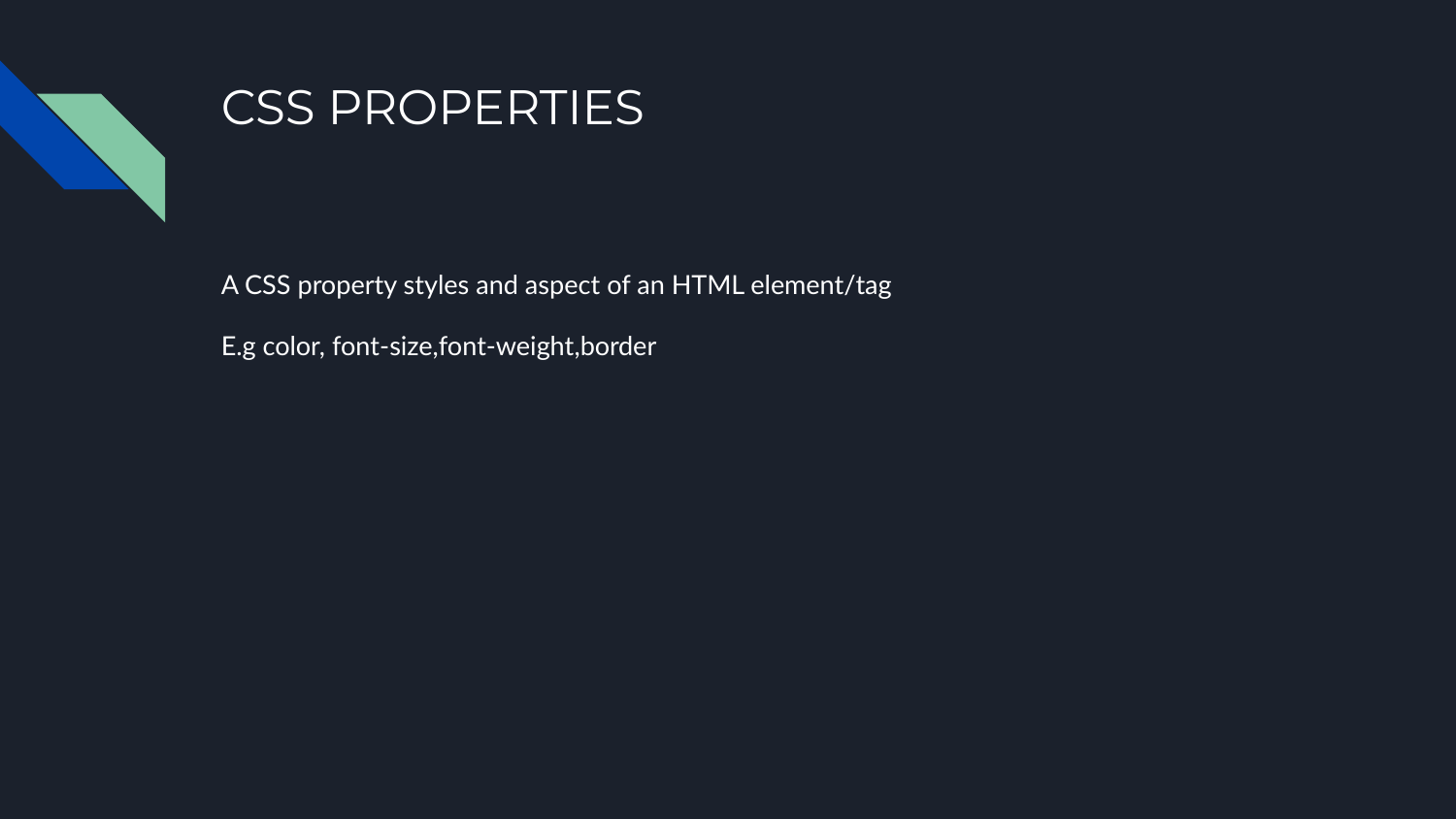

# CSS PROPERTIES
A CSS property styles and aspect of an HTML element/tag
E.g color, font-size,font-weight,border